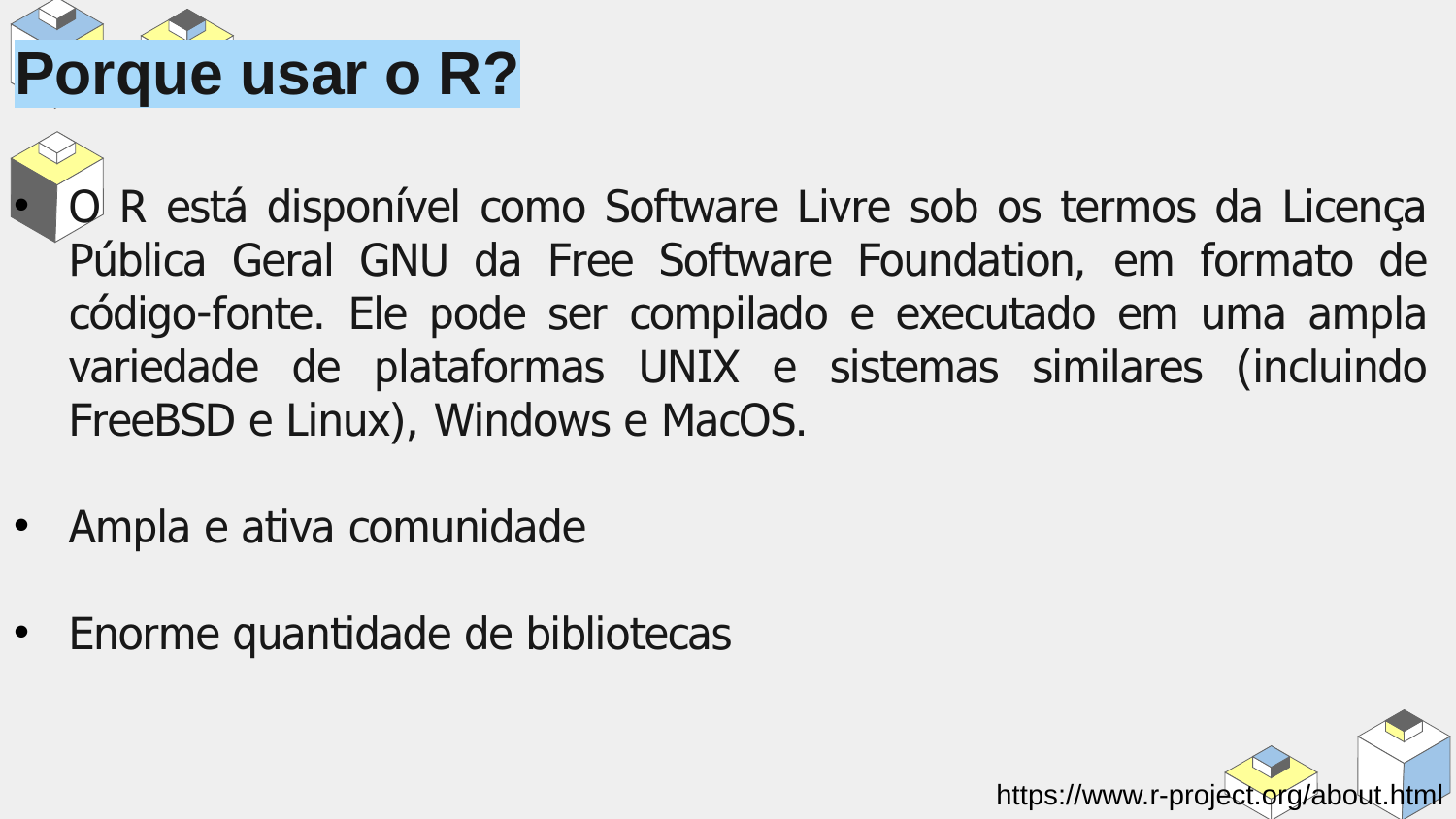

Porque usar o R?
O R está disponível como Software Livre sob os termos da Licença Pública Geral GNU da Free Software Foundation, em formato de código-fonte. Ele pode ser compilado e executado em uma ampla variedade de plataformas UNIX e sistemas similares (incluindo FreeBSD e Linux), Windows e MacOS.

Ampla e ativa comunidade

Enorme quantidade de bibliotecas
https://www.r-project.org/about.html